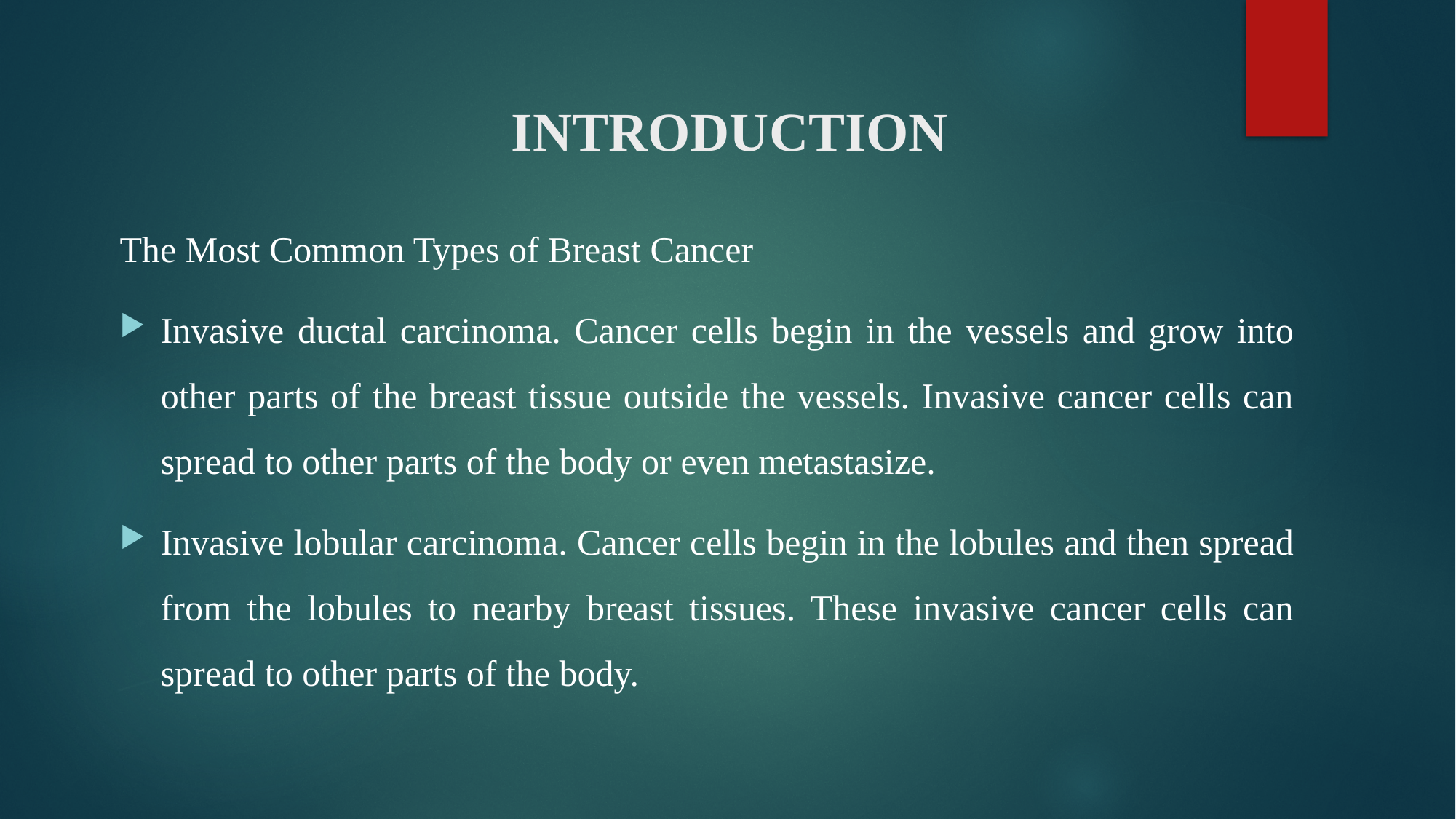

# INTRODUCTION
The Most Common Types of Breast Cancer
Invasive ductal carcinoma. Cancer cells begin in the vessels and grow into other parts of the breast tissue outside the vessels. Invasive cancer cells can spread to other parts of the body or even metastasize.
Invasive lobular carcinoma. Cancer cells begin in the lobules and then spread from the lobules to nearby breast tissues. These invasive cancer cells can spread to other parts of the body.